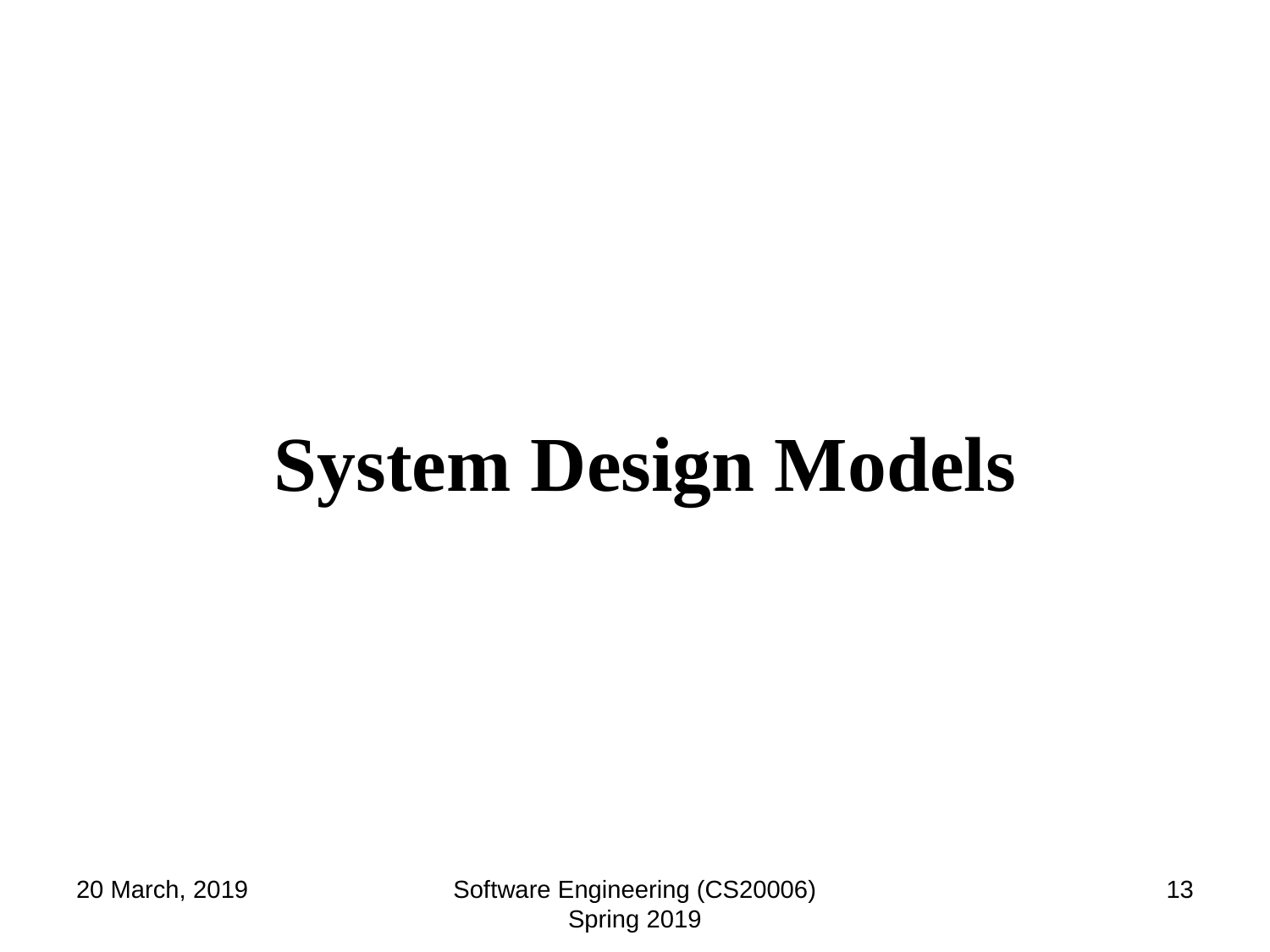

# System Design Models
20 March, 2019
Software Engineering (CS20006) Spring 2019
13